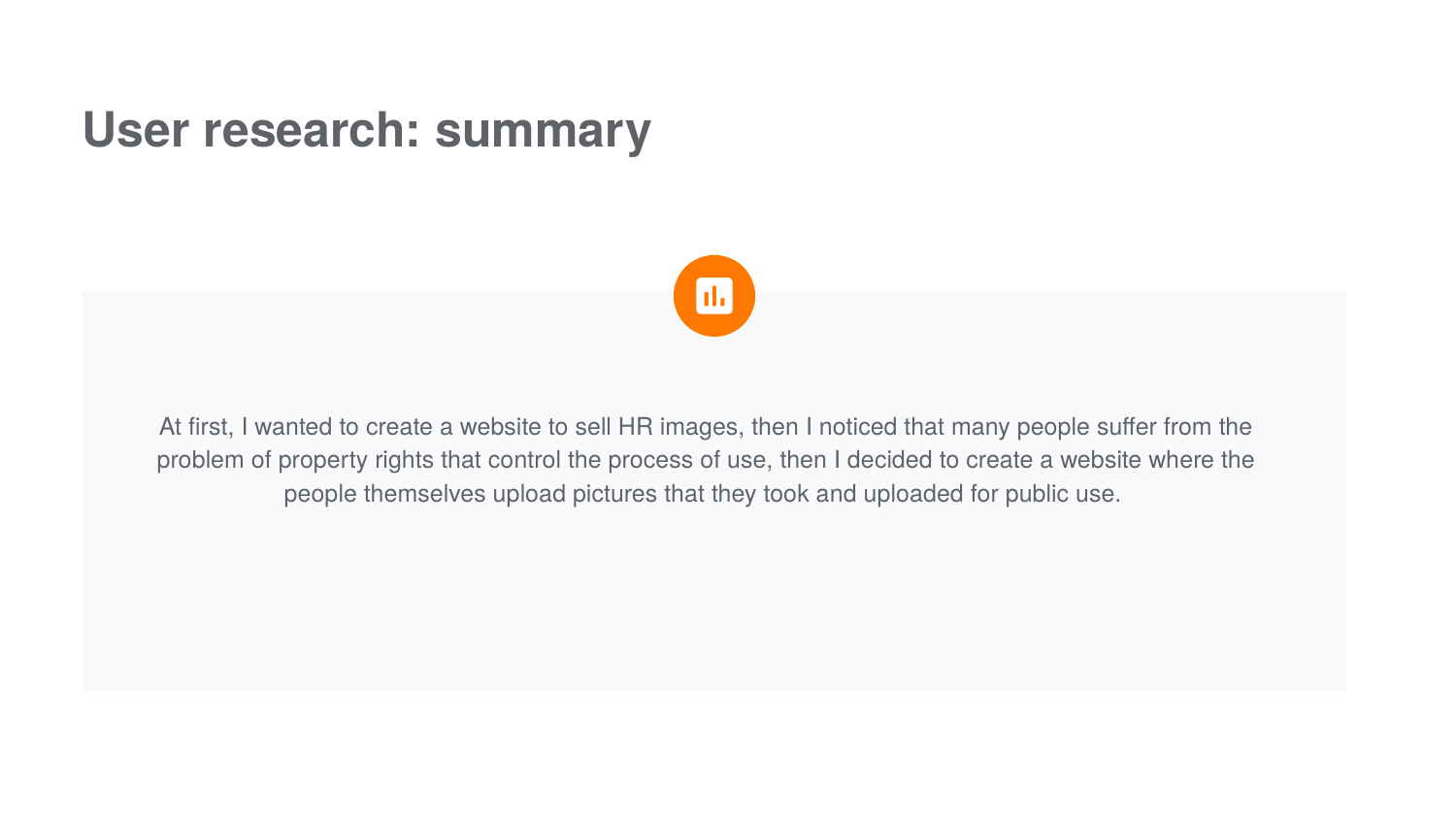

User research: summary

At first, I wanted to create a website to sell HR images, then I noticed that many people suffer from the problem of property rights that control the process of use, then I decided to create a website where the people themselves upload pictures that they took and uploaded for public use.